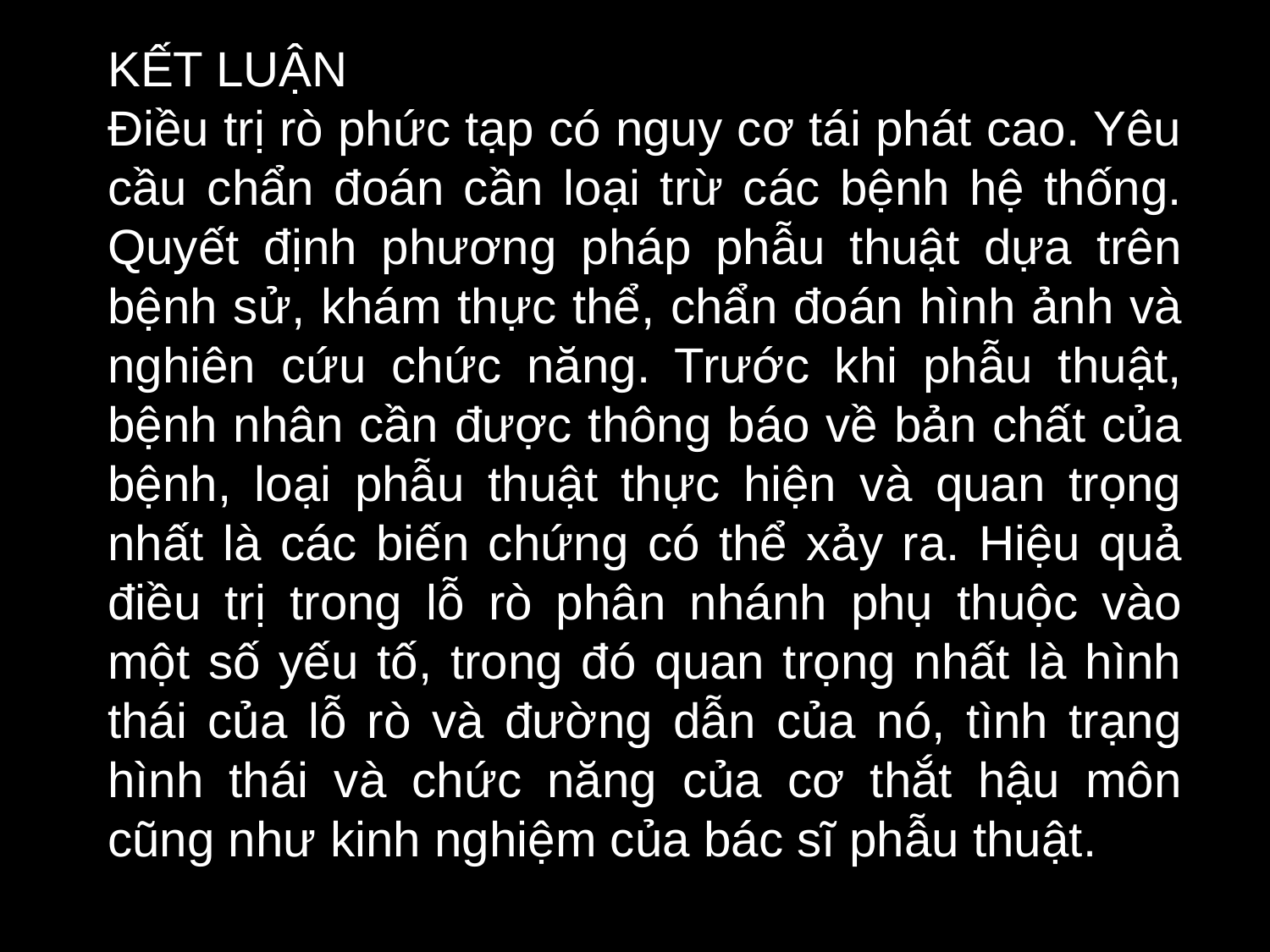

KẾT LUẬN
Điều trị rò phức tạp có nguy cơ tái phát cao. Yêu cầu chẩn đoán cần loại trừ các bệnh hệ thống. Quyết định phương pháp phẫu thuật dựa trên bệnh sử, khám thực thể, chẩn đoán hình ảnh và nghiên cứu chức năng. Trước khi phẫu thuật, bệnh nhân cần được thông báo về bản chất của bệnh, loại phẫu thuật thực hiện và quan trọng nhất là các biến chứng có thể xảy ra. Hiệu quả điều trị trong lỗ rò phân nhánh phụ thuộc vào một số yếu tố, trong đó quan trọng nhất là hình thái của lỗ rò và đường dẫn của nó, tình trạng hình thái và chức năng của cơ thắt hậu môn cũng như kinh nghiệm của bác sĩ phẫu thuật.